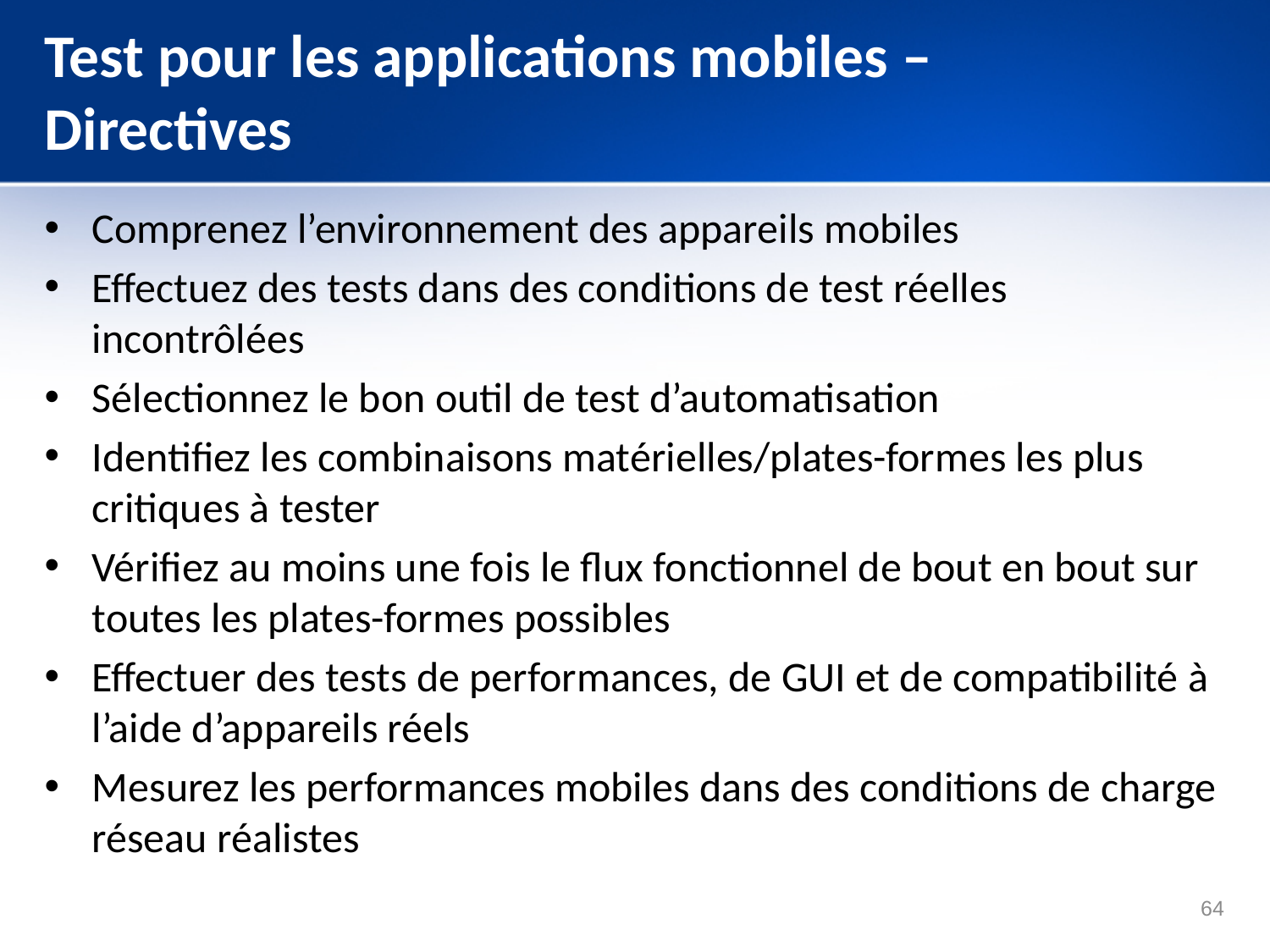

# Test pour les applications mobiles – Directives

Comprenez l’environnement des appareils mobiles
Effectuez des tests dans des conditions de test réelles incontrôlées
Sélectionnez le bon outil de test d’automatisation
Identifiez les combinaisons matérielles/plates-formes les plus critiques à tester
Vérifiez au moins une fois le flux fonctionnel de bout en bout sur toutes les plates-formes possibles
Effectuer des tests de performances, de GUI et de compatibilité à l’aide d’appareils réels
Mesurez les performances mobiles dans des conditions de charge réseau réalistes
64